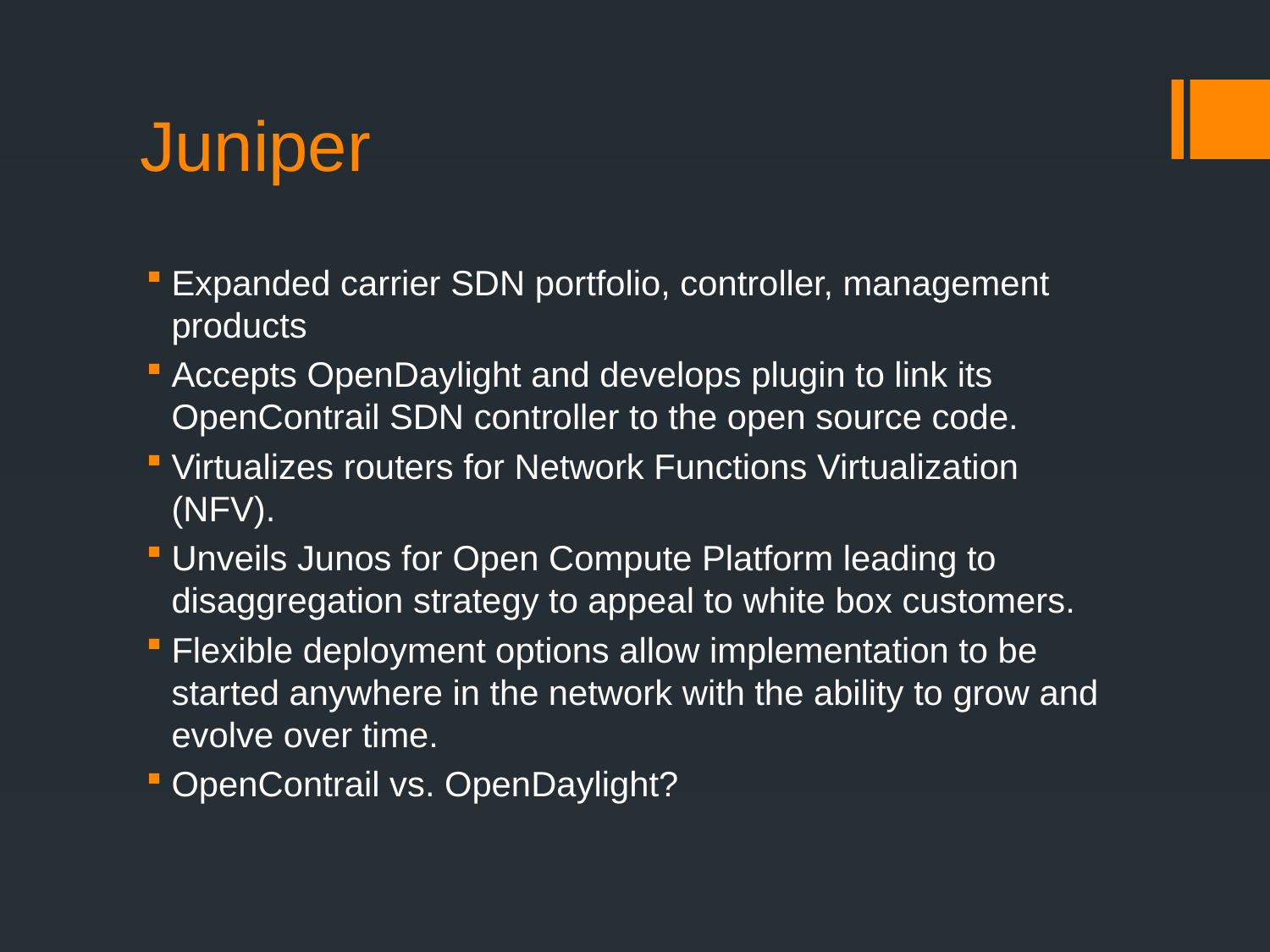

# Juniper
Expanded carrier SDN portfolio, controller, management products
Accepts OpenDaylight and develops plugin to link its OpenContrail SDN controller to the open source code.
Virtualizes routers for Network Functions Virtualization (NFV).
Unveils Junos for Open Compute Platform leading to disaggregation strategy to appeal to white box customers.
Flexible deployment options allow implementation to be started anywhere in the network with the ability to grow and evolve over time.
OpenContrail vs. OpenDaylight?